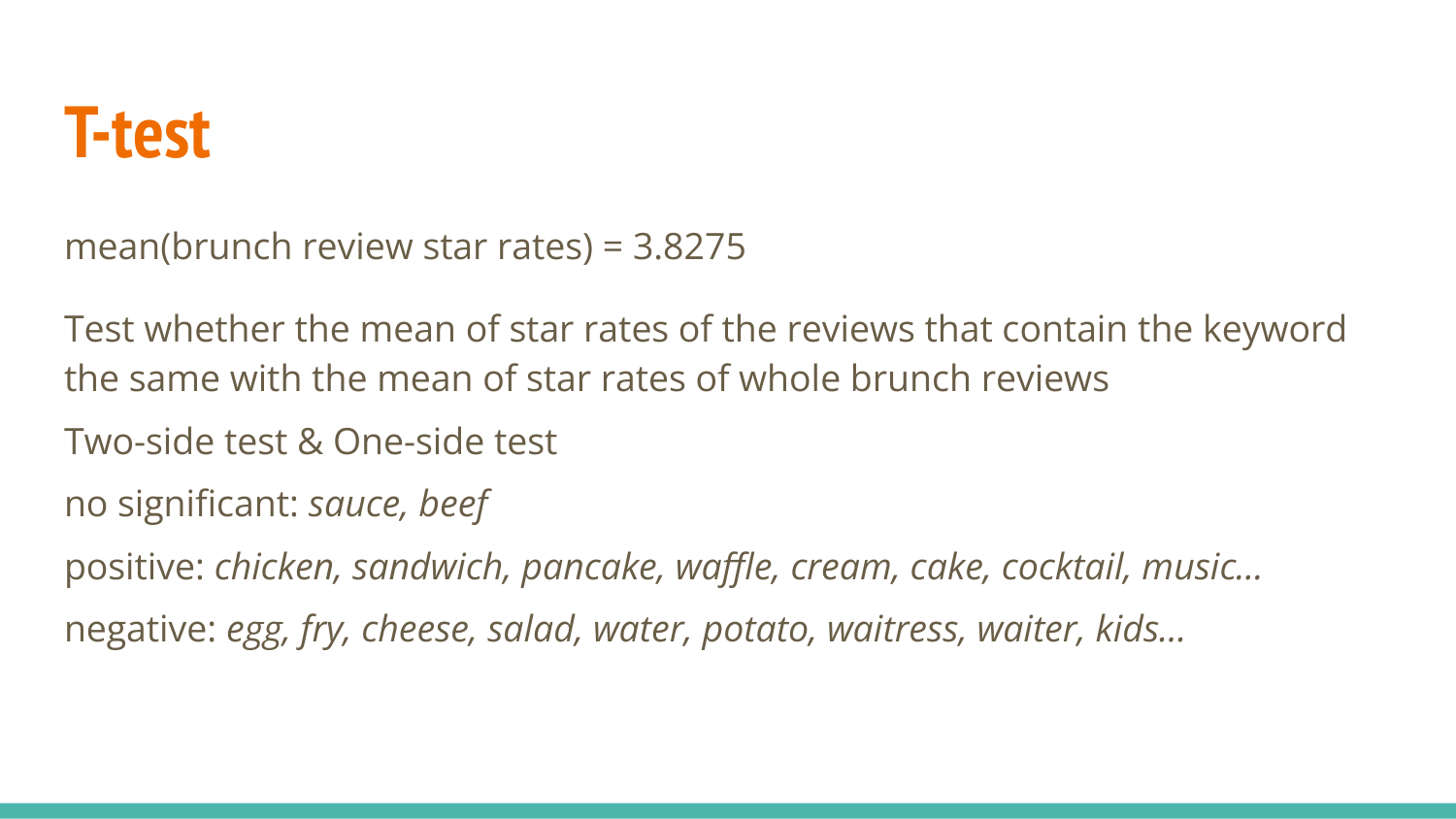

# T-test
mean(brunch review star rates) = 3.8275
Test whether the mean of star rates of the reviews that contain the keyword the same with the mean of star rates of whole brunch reviews
Two-side test & One-side test
no significant: sauce, beef
positive: chicken, sandwich, pancake, waffle, cream, cake, cocktail, music...
negative: egg, fry, cheese, salad, water, potato, waitress, waiter, kids...